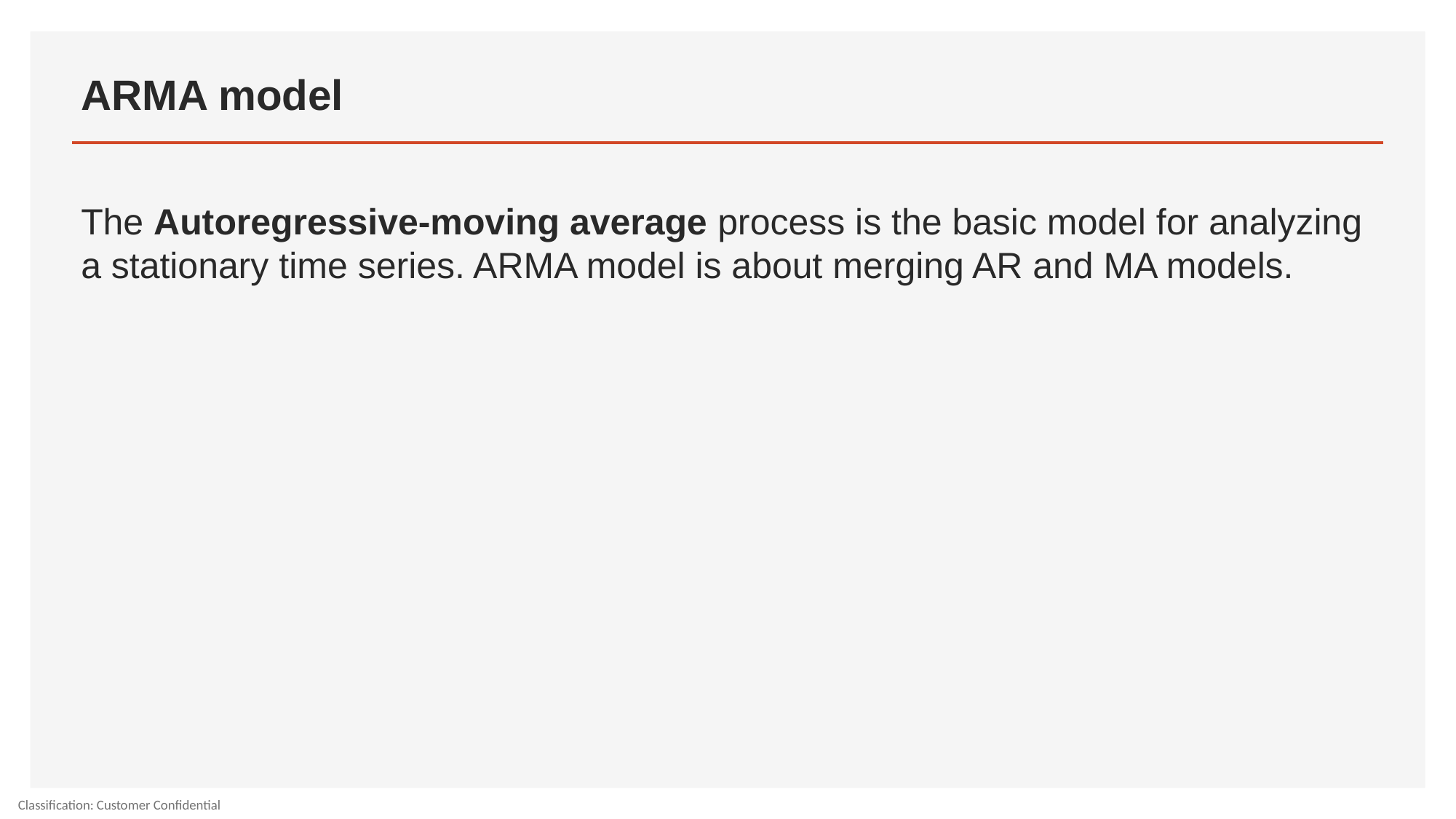

# ARMA model
The Autoregressive-moving average process is the basic model for analyzing a stationary time series. ARMA model is about merging AR and MA models.